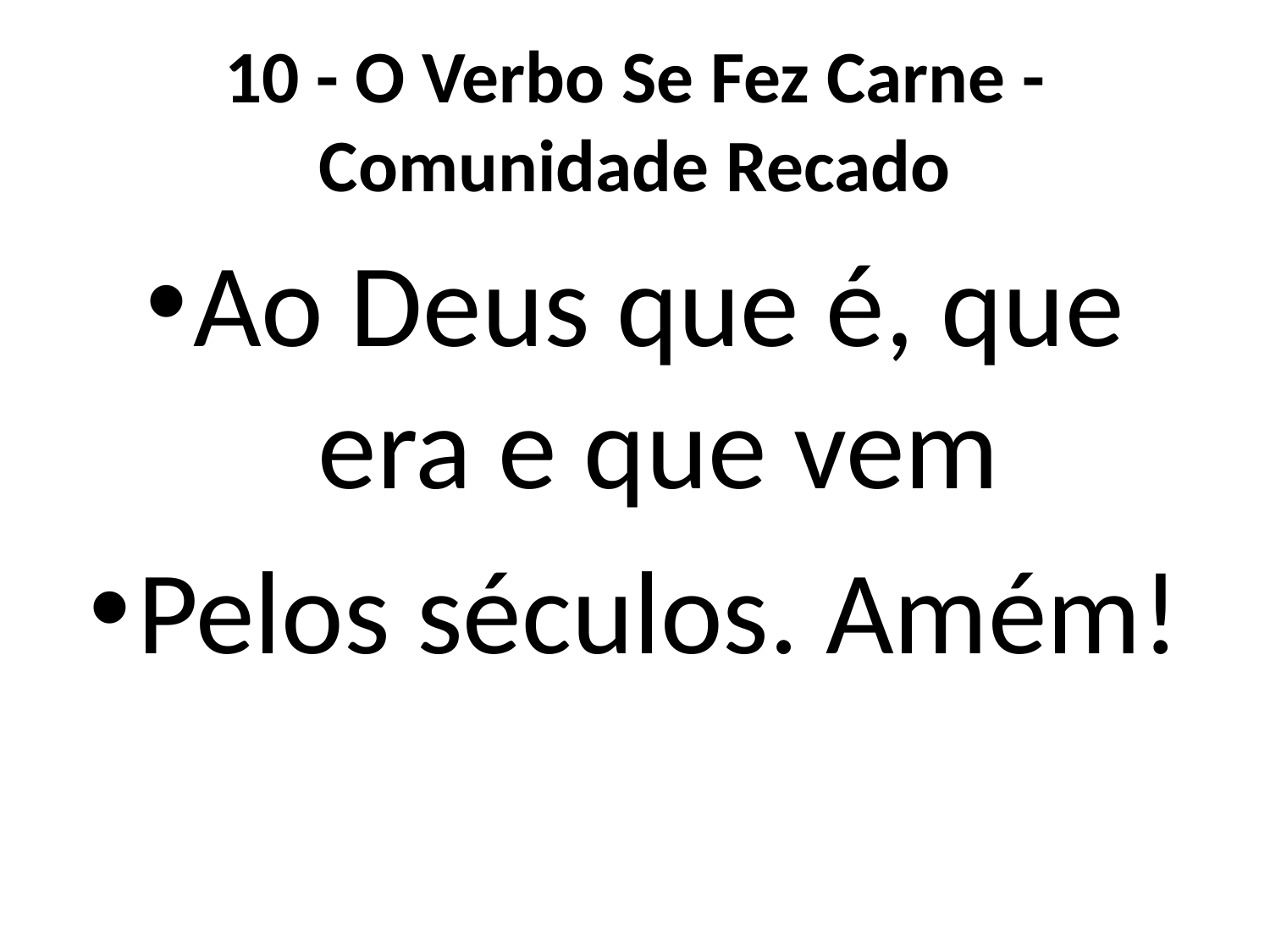

# 10 - O Verbo Se Fez Carne - Comunidade Recado
Ao Deus que é, que era e que vem
Pelos séculos. Amém!